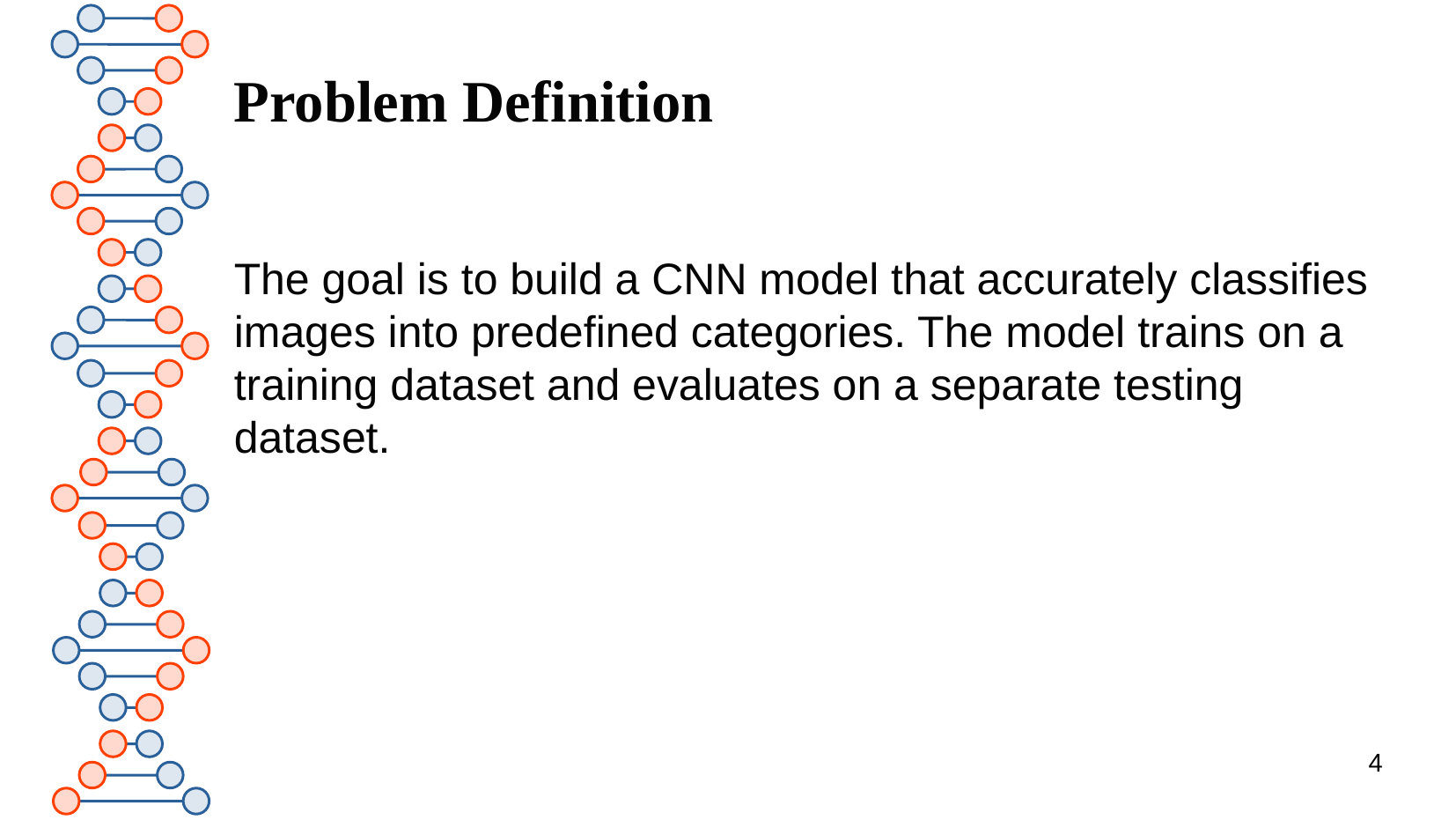

# Problem Definition

The goal is to build a CNN model that accurately classifies images into predefined categories. The model trains on a training dataset and evaluates on a separate testing dataset.
4